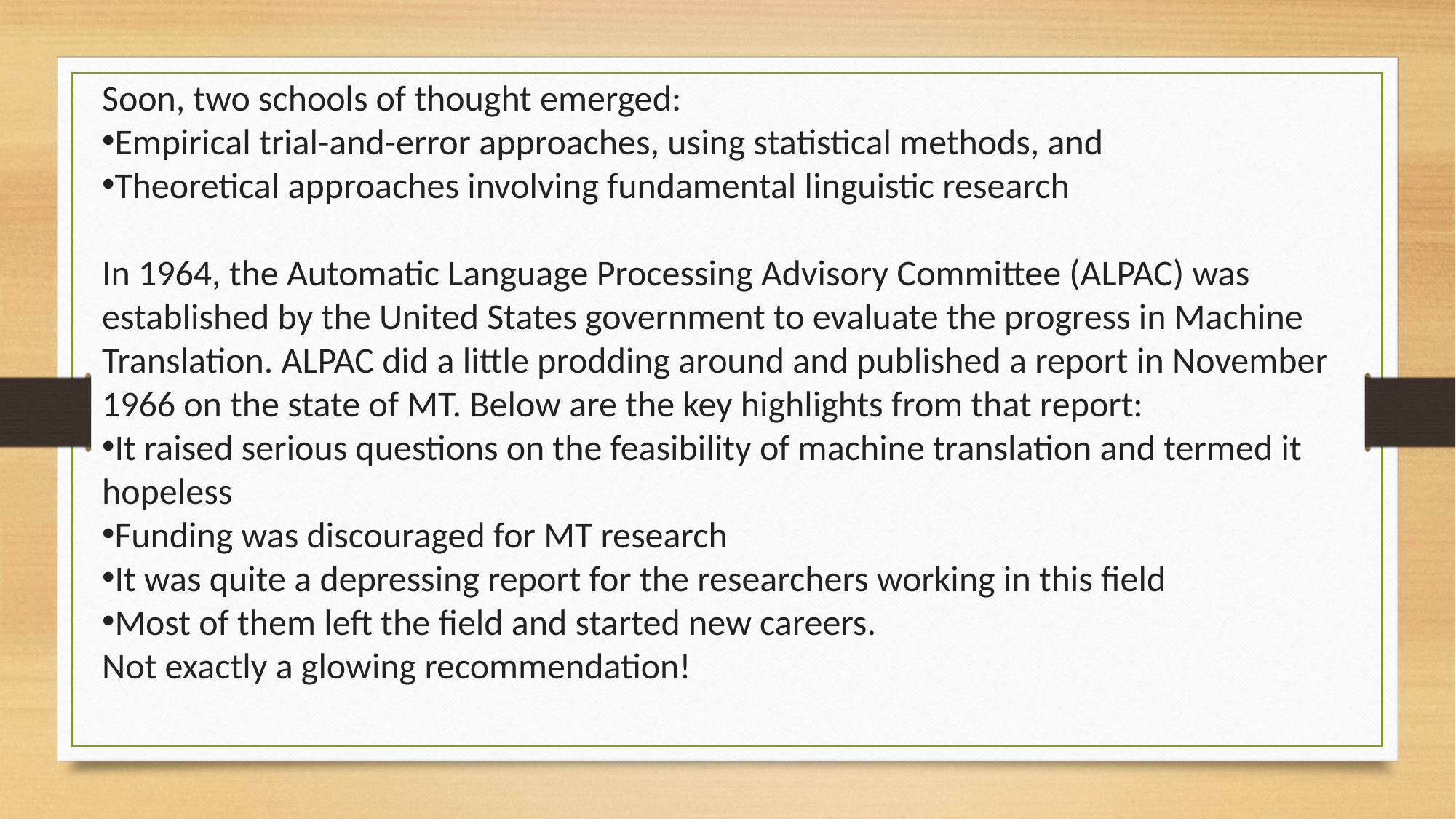

Soon, two schools of thought emerged:
Empirical trial-and-error approaches, using statistical methods, and
Theoretical approaches involving fundamental linguistic research

In 1964, the Automatic Language Processing Advisory Committee (ALPAC) was established by the United States government to evaluate the progress in Machine Translation. ALPAC did a little prodding around and published a report in November 1966 on the state of MT. Below are the key highlights from that report:
It raised serious questions on the feasibility of machine translation and termed it hopeless
Funding was discouraged for MT research
It was quite a depressing report for the researchers working in this field
Most of them left the field and started new careers.
Not exactly a glowing recommendation!